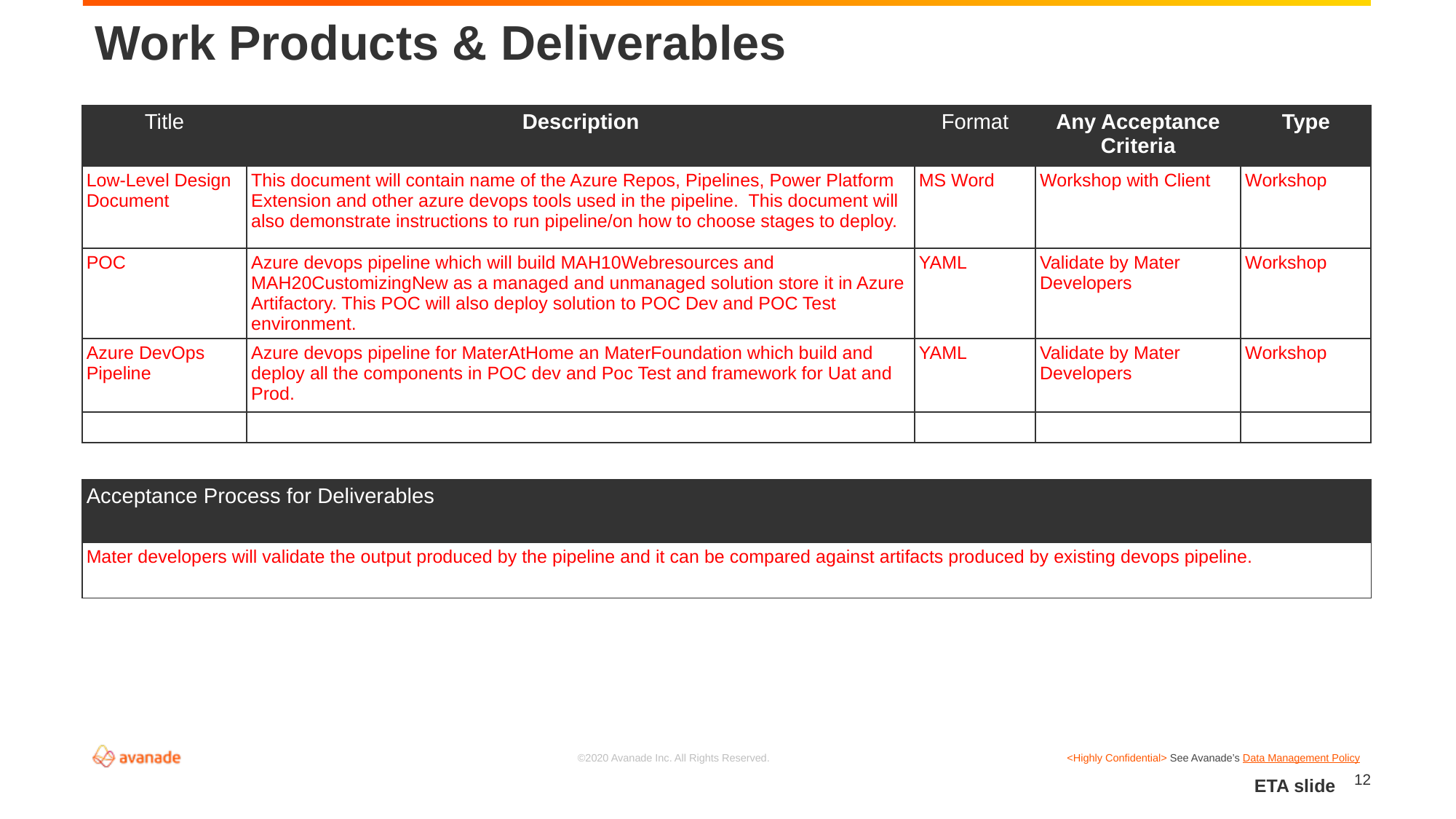

Work Products & Deliverables
| Title | Description | Format | Any Acceptance Criteria | Type |
| --- | --- | --- | --- | --- |
| Low-Level Design Document | This document will contain name of the Azure Repos, Pipelines, Power Platform Extension and other azure devops tools used in the pipeline. This document will also demonstrate instructions to run pipeline/on how to choose stages to deploy. | MS Word | Workshop with Client | Workshop |
| POC | Azure devops pipeline which will build MAH10Webresources and MAH20CustomizingNew as a managed and unmanaged solution store it in Azure Artifactory. This POC will also deploy solution to POC Dev and POC Test environment. | YAML | Validate by Mater Developers | Workshop |
| Azure DevOps Pipeline | Azure devops pipeline for MaterAtHome an MaterFoundation which build and deploy all the components in POC dev and Poc Test and framework for Uat and Prod. | YAML | Validate by Mater Developers | Workshop |
|  |  |  |  |  |
| Acceptance Process for Deliverables |
| --- |
| Mater developers will validate the output produced by the pipeline and it can be compared against artifacts produced by existing devops pipeline. |
12
ETA slide